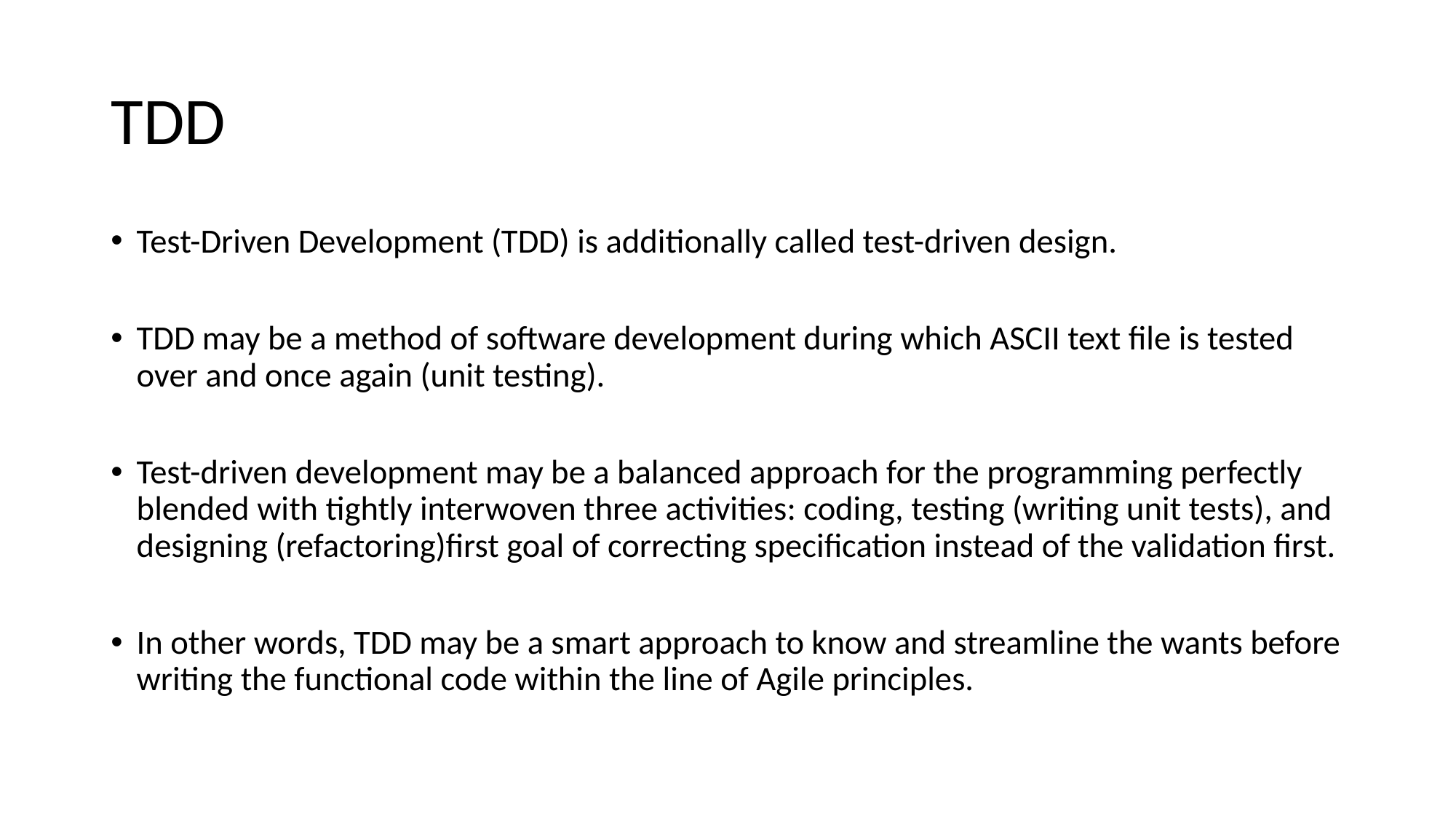

# TDD
Test-Driven Development (TDD) is additionally called test-driven design.

TDD may be a method of software development during which ASCII text file is tested over and once again (unit testing).

Test-driven development may be a balanced approach for the programming perfectly blended with tightly interwoven three activities: coding, testing (writing unit tests), and designing (refactoring)first goal of correcting specification instead of the validation first.

In other words, TDD may be a smart approach to know and streamline the wants before writing the functional code within the line of Agile principles.